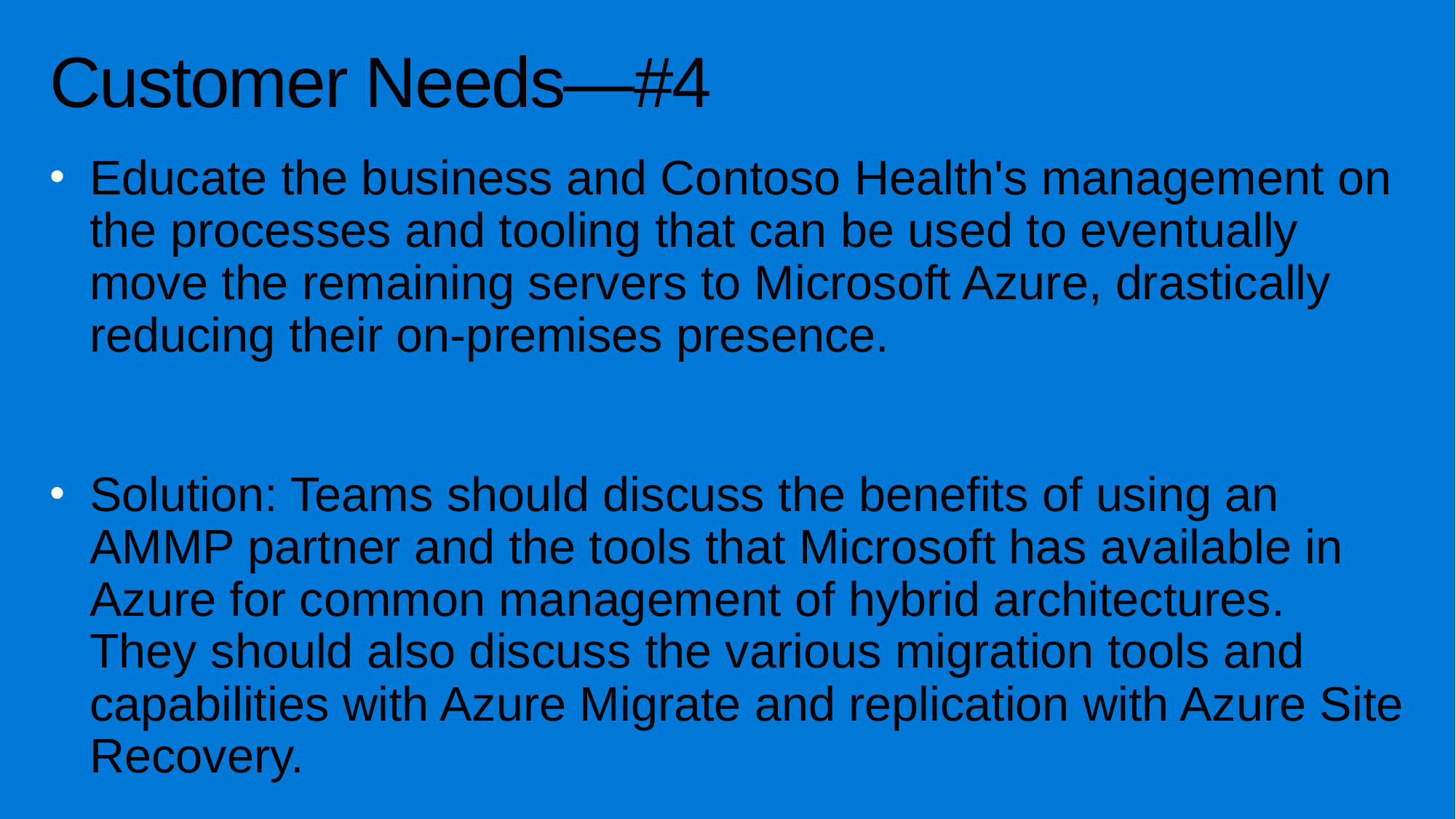

# Customer Needs—#4
Educate the business and Contoso Health's management on the processes and tooling that can be used to eventually move the remaining servers to Microsoft Azure, drastically reducing their on-premises presence.

Solution: Teams should discuss the benefits of using an AMMP partner and the tools that Microsoft has available in Azure for common management of hybrid architectures.  They should also discuss the various migration tools and capabilities with Azure Migrate and replication with Azure Site Recovery.